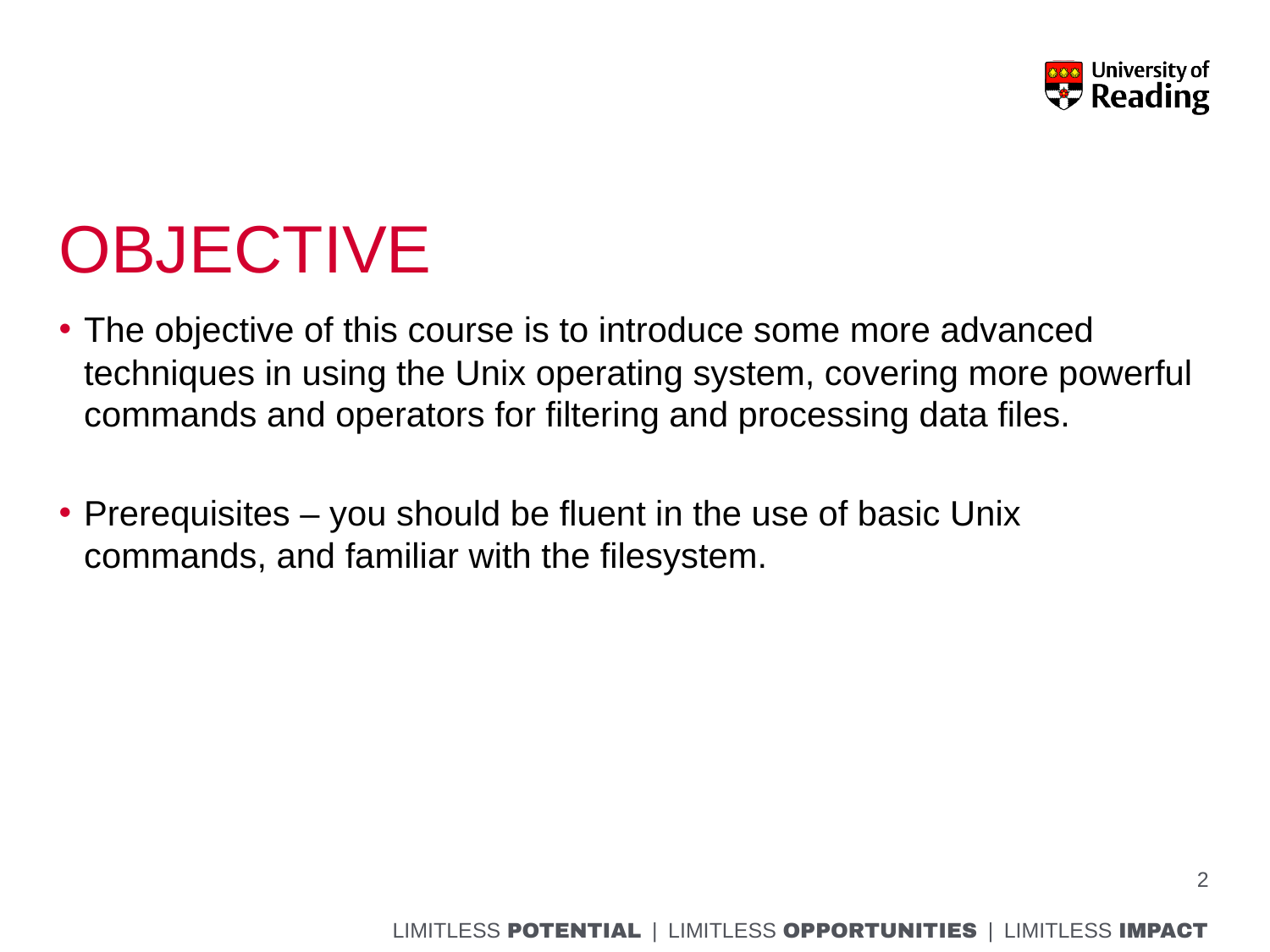

# Objective
The objective of this course is to introduce some more advanced techniques in using the Unix operating system, covering more powerful commands and operators for filtering and processing data files.

Prerequisites – you should be fluent in the use of basic Unix commands, and familiar with the filesystem.

2